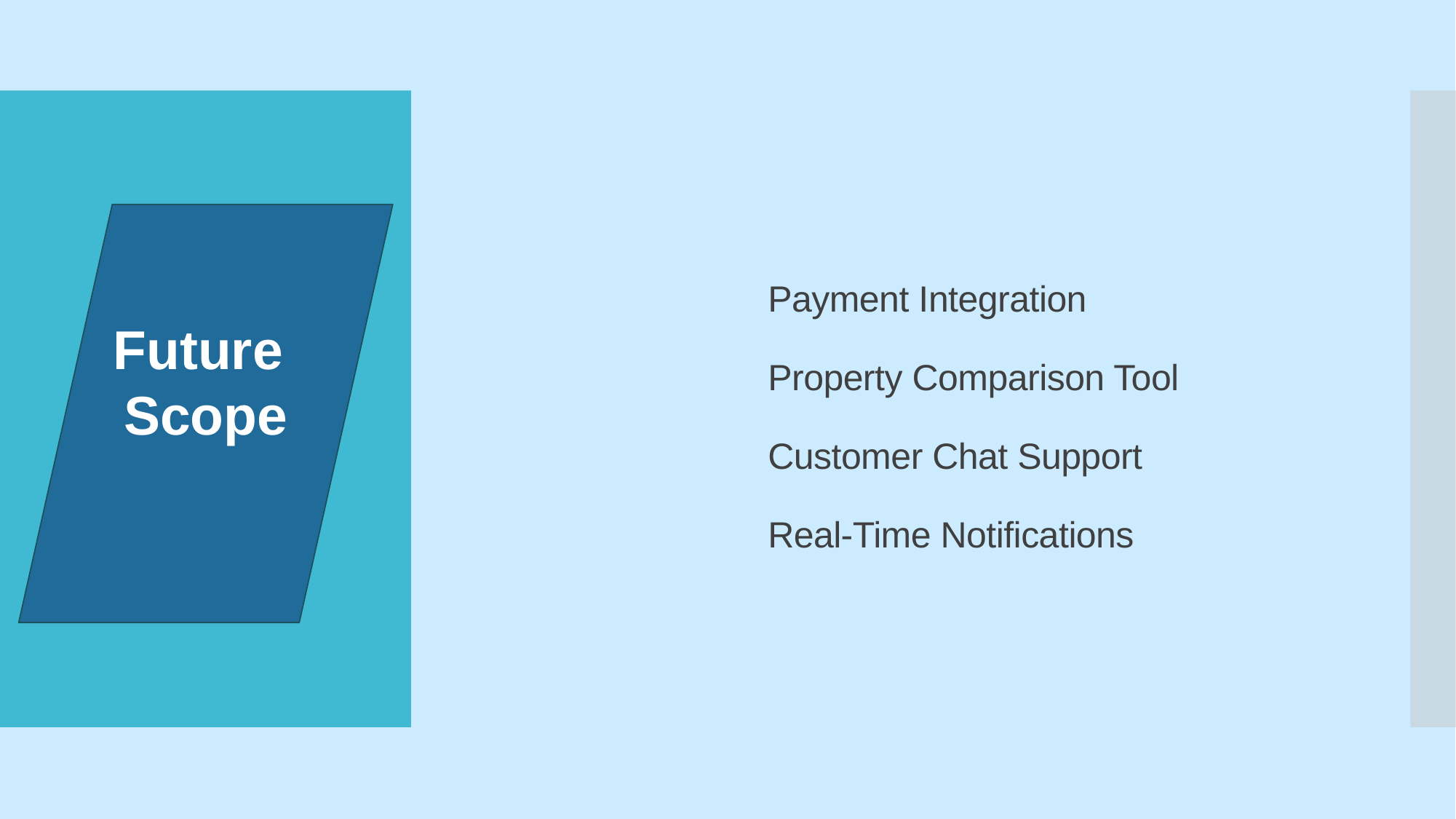

Payment Integration
Property Comparison Tool
Customer Chat Support
Real-Time Notifications

Future
Scope